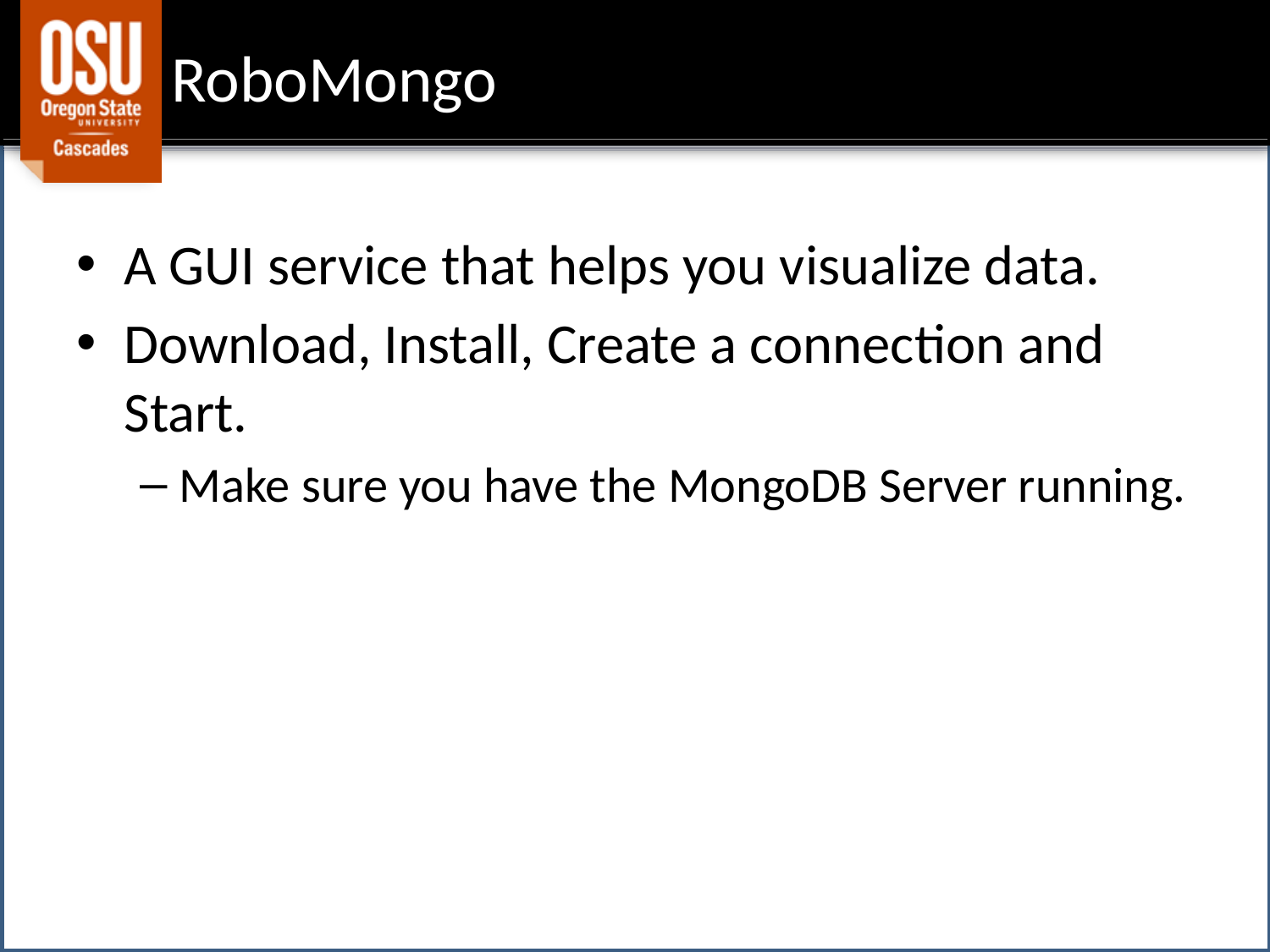

# RoboMongo
A GUI service that helps you visualize data.
Download, Install, Create a connection and Start.
Make sure you have the MongoDB Server running.